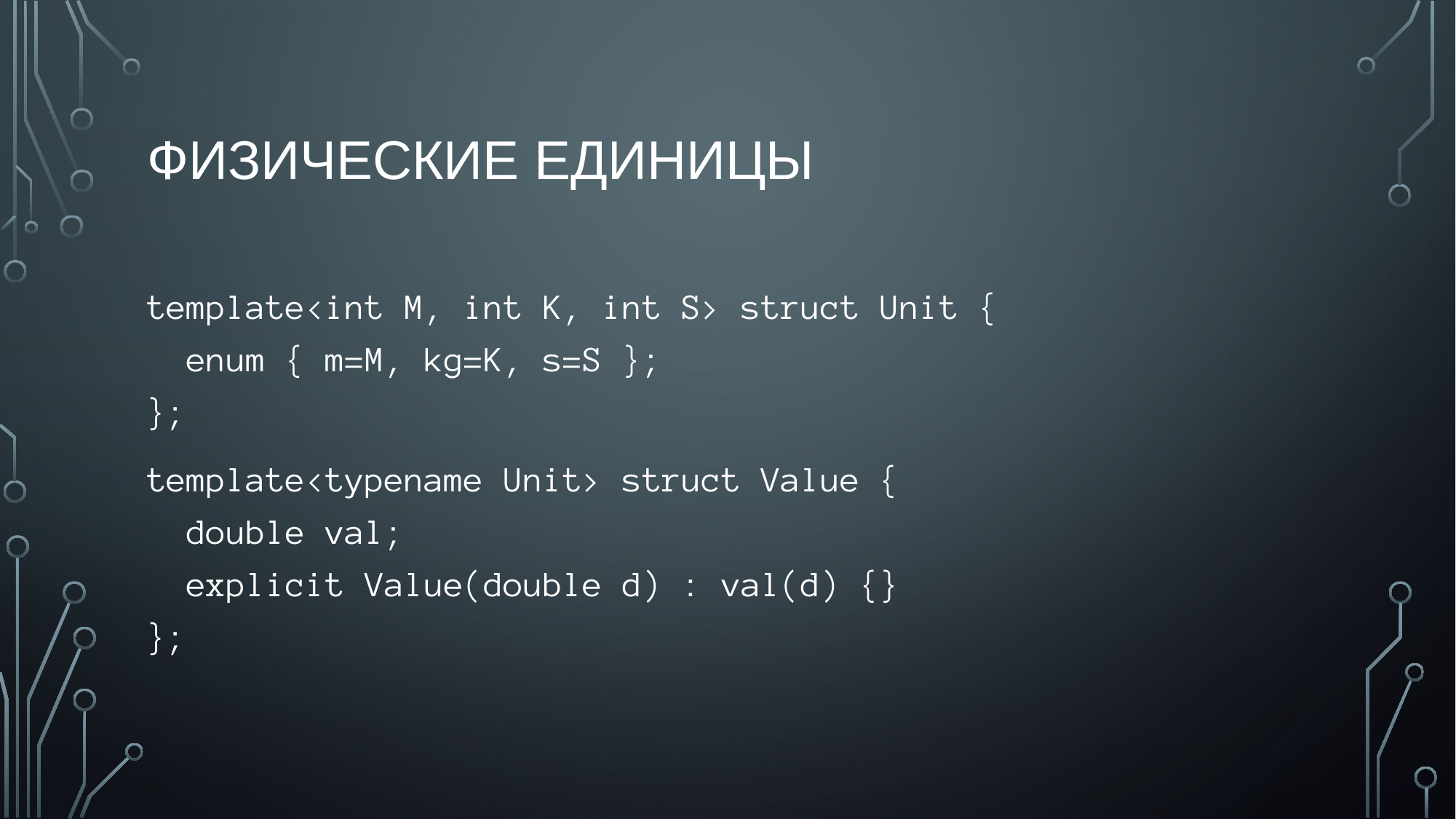

# Физические единицы
template<int M, int K, int S> struct Unit {
  enum { m=M, kg=K, s=S };
};
template<typename Unit> struct Value {
  double val;
  explicit Value(double d) : val(d) {}
};